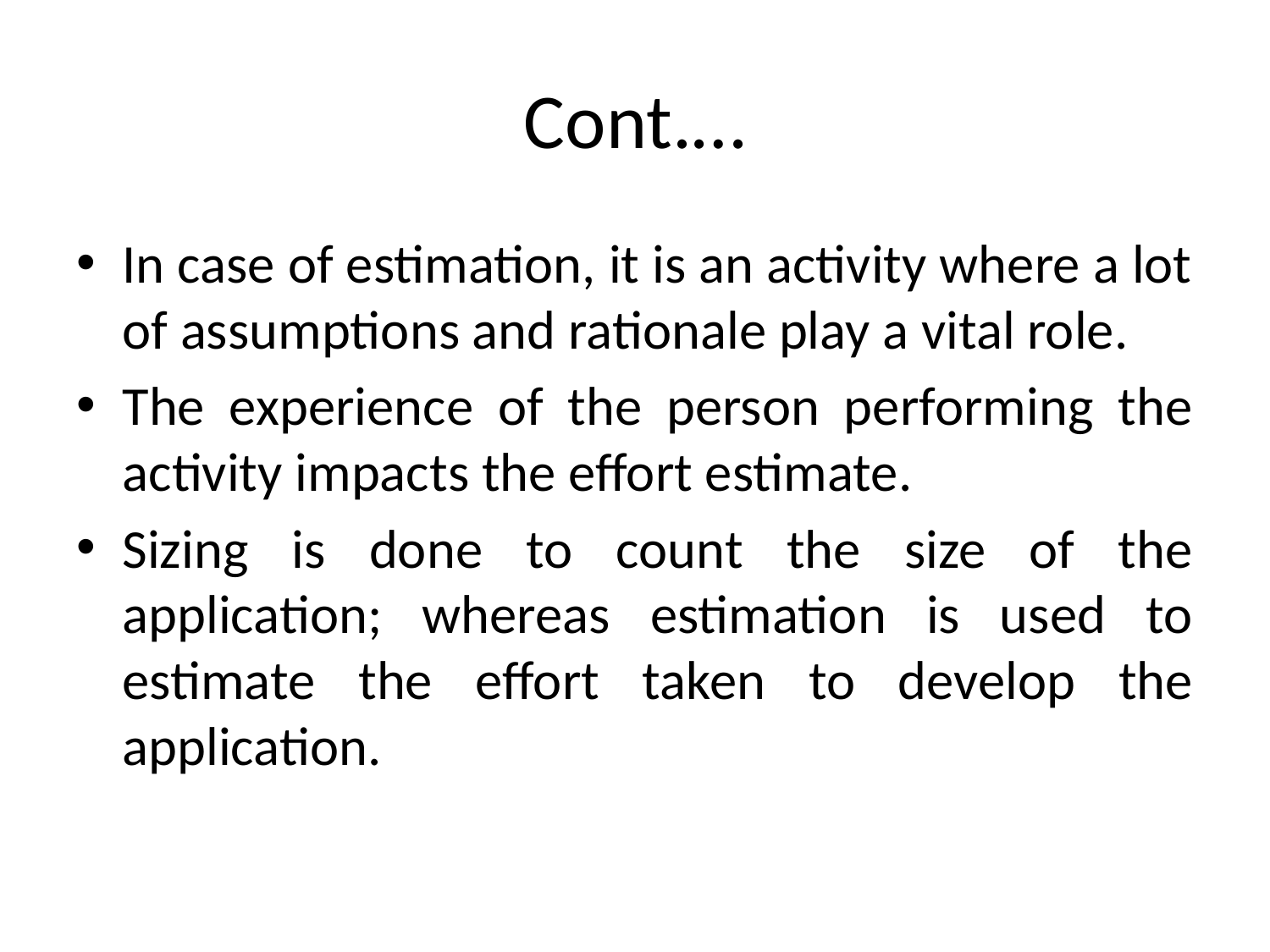

# Cont.…
In case of estimation, it is an activity where a lot of assumptions and rationale play a vital role.
The experience of the person performing the activity impacts the effort estimate.
Sizing is done to count the size of the application; whereas estimation is used to estimate the effort taken to develop the application.